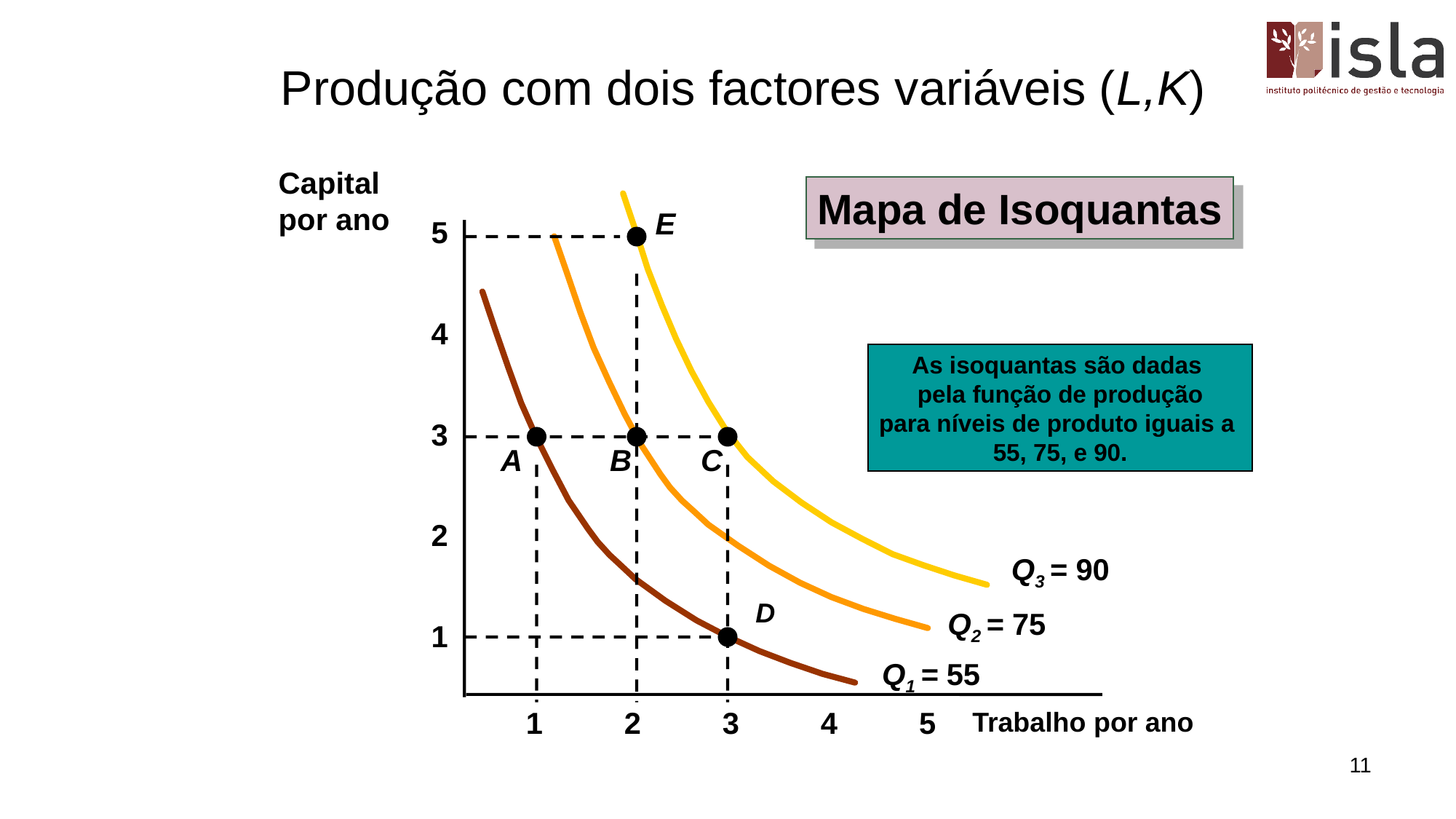

# Produção com dois factores variáveis (L,K)
Capital
por ano
Mapa de Isoquantas

E
5

4
As isoquantas são dadas
pela função de produção
para níveis de produto iguais a
55, 75, e 90.
3

A
B
C

2
Q3 = 90
D
Q2 = 75
1

Q1 = 55

1
2
3
4
5
Trabalho por ano

11